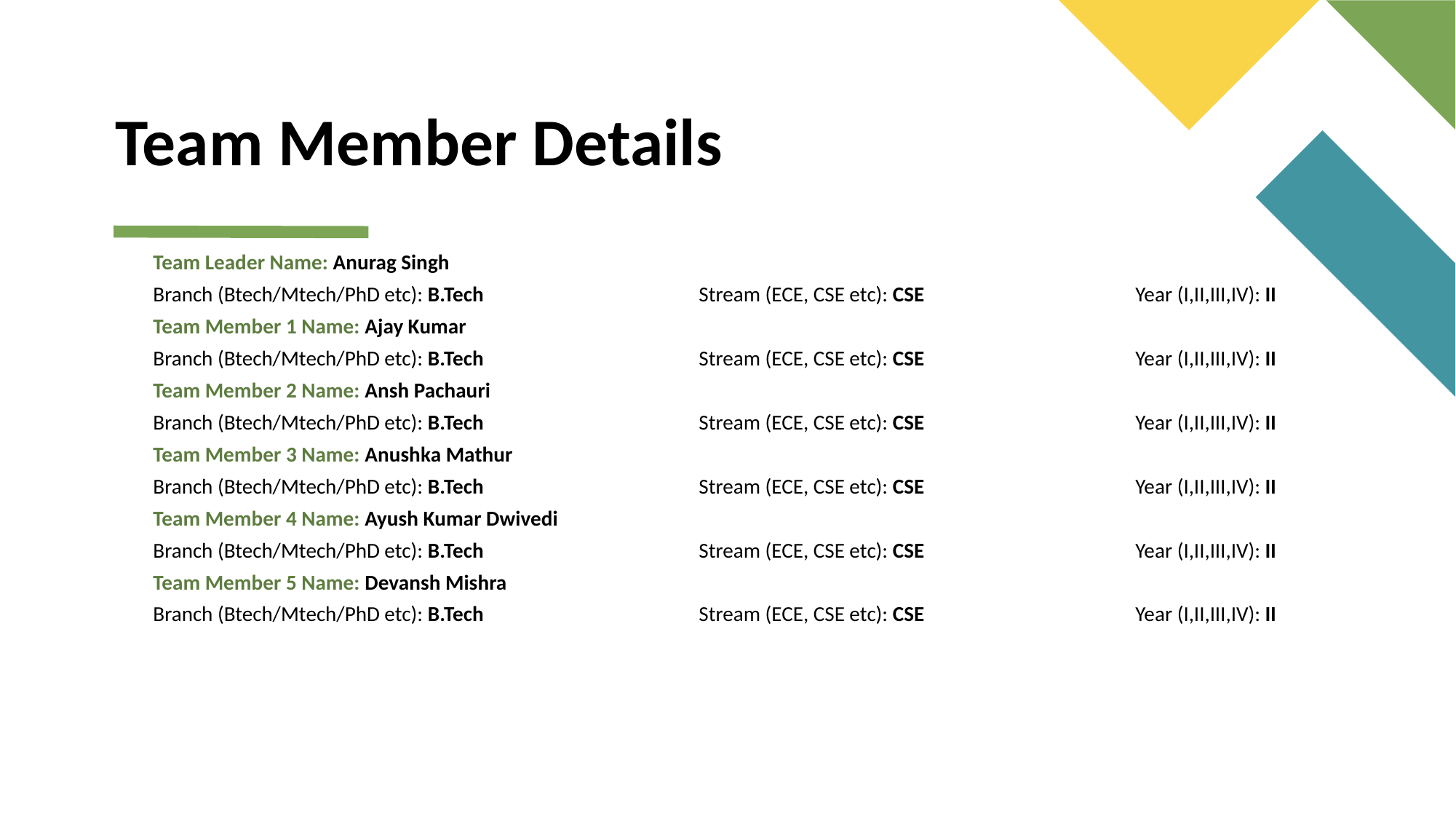

# Team Member Details
Team Leader Name: Anurag Singh
Branch (Btech/Mtech/PhD etc): B.Tech		Stream (ECE, CSE etc): CSE		Year (I,II,III,IV): II
Team Member 1 Name: Ajay Kumar
Branch (Btech/Mtech/PhD etc): B.Tech 		Stream (ECE, CSE etc): CSE		Year (I,II,III,IV): II
Team Member 2 Name: Ansh Pachauri
Branch (Btech/Mtech/PhD etc): B.Tech 		Stream (ECE, CSE etc): CSE		Year (I,II,III,IV): II
Team Member 3 Name: Anushka Mathur
Branch (Btech/Mtech/PhD etc): B.Tech 		Stream (ECE, CSE etc): CSE		Year (I,II,III,IV): II
Team Member 4 Name: Ayush Kumar Dwivedi
Branch (Btech/Mtech/PhD etc): B.Tech 		Stream (ECE, CSE etc): CSE		Year (I,II,III,IV): II
Team Member 5 Name: Devansh Mishra
Branch (Btech/Mtech/PhD etc): B.Tech 		Stream (ECE, CSE etc): CSE		Year (I,II,III,IV): II